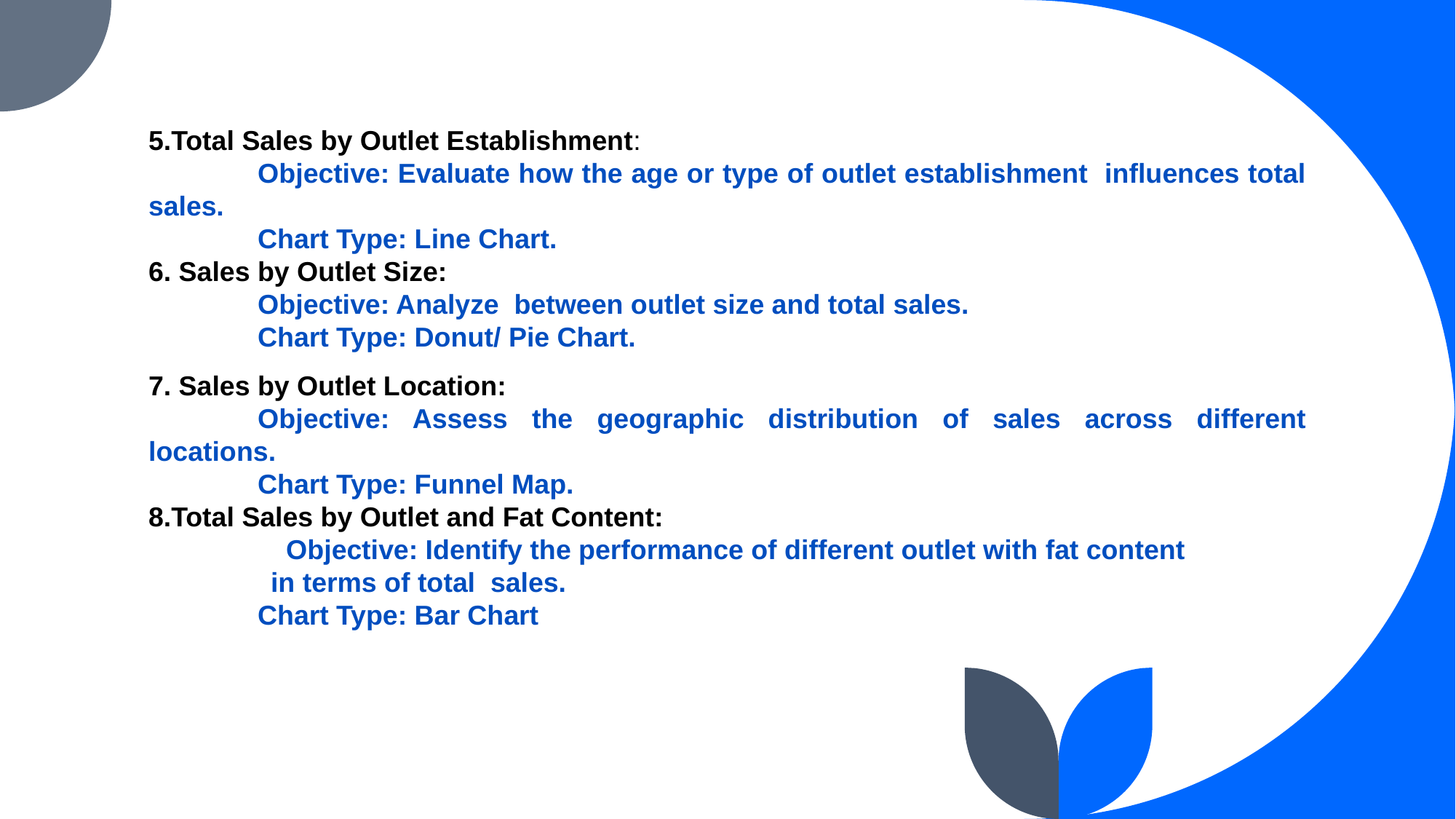

5.Total Sales by Outlet Establishment:
	Objective: Evaluate how the age or type of outlet establishment  influences total sales.
	Chart Type: Line Chart.
6. Sales by Outlet Size:
	Objective: Analyze  between outlet size and total sales.
	Chart Type: Donut/ Pie Chart.
7. Sales by Outlet Location:
	Objective: Assess the geographic distribution of sales across different locations.
	Chart Type: Funnel Map.
8.Total Sales by Outlet and Fat Content:
                  Objective: Identify the performance of different outlet with fat content
                in terms of total  sales.
	Chart Type: Bar Chart